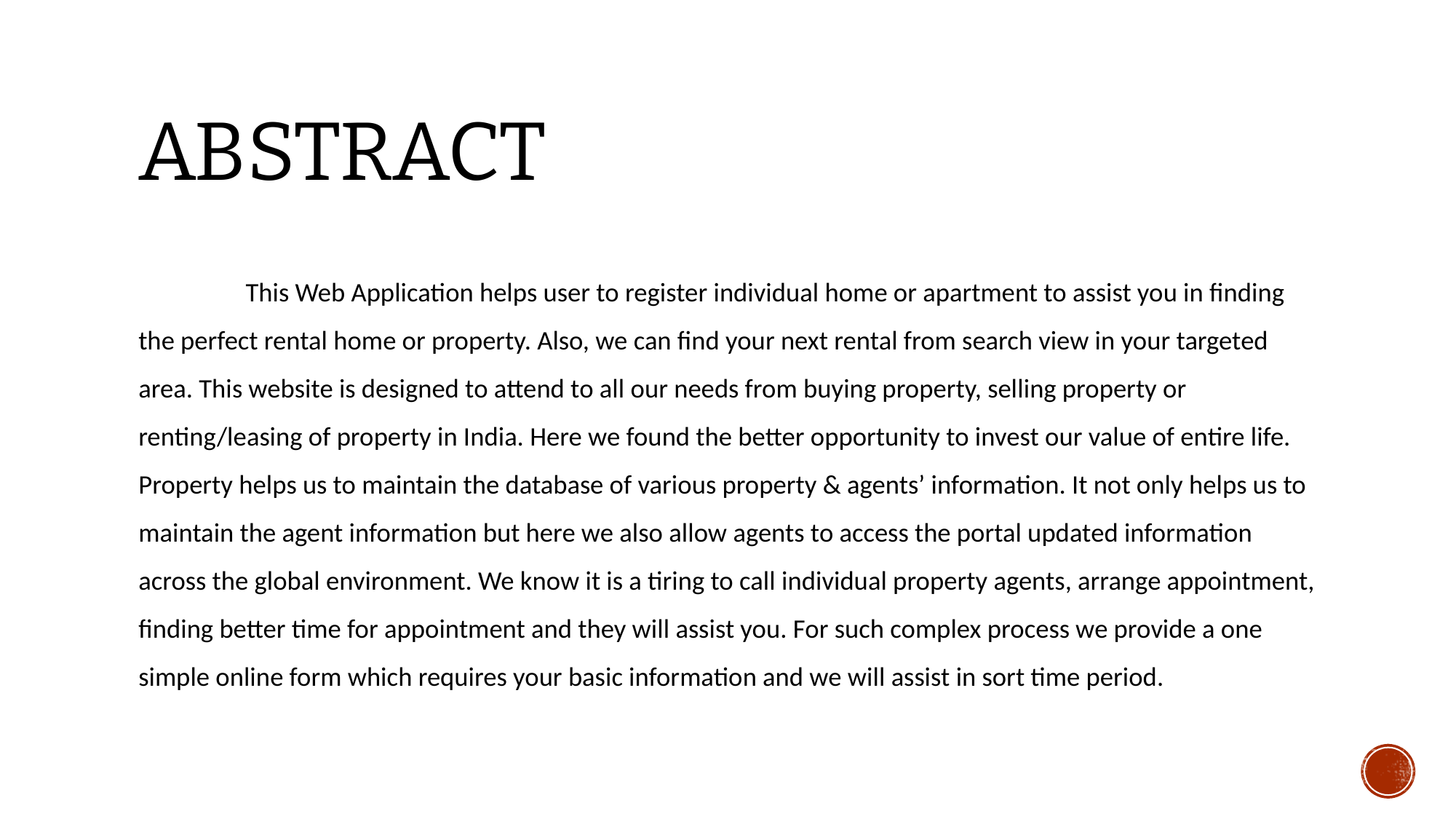

# ABSTRACT
	This Web Application helps user to register individual home or apartment to assist you in finding the perfect rental home or property. Also, we can find your next rental from search view in your targeted area. This website is designed to attend to all our needs from buying property, selling property or renting/leasing of property in India. Here we found the better opportunity to invest our value of entire life. Property helps us to maintain the database of various property & agents’ information. It not only helps us to maintain the agent information but here we also allow agents to access the portal updated information across the global environment. We know it is a tiring to call individual property agents, arrange appointment, finding better time for appointment and they will assist you. For such complex process we provide a one simple online form which requires your basic information and we will assist in sort time period.